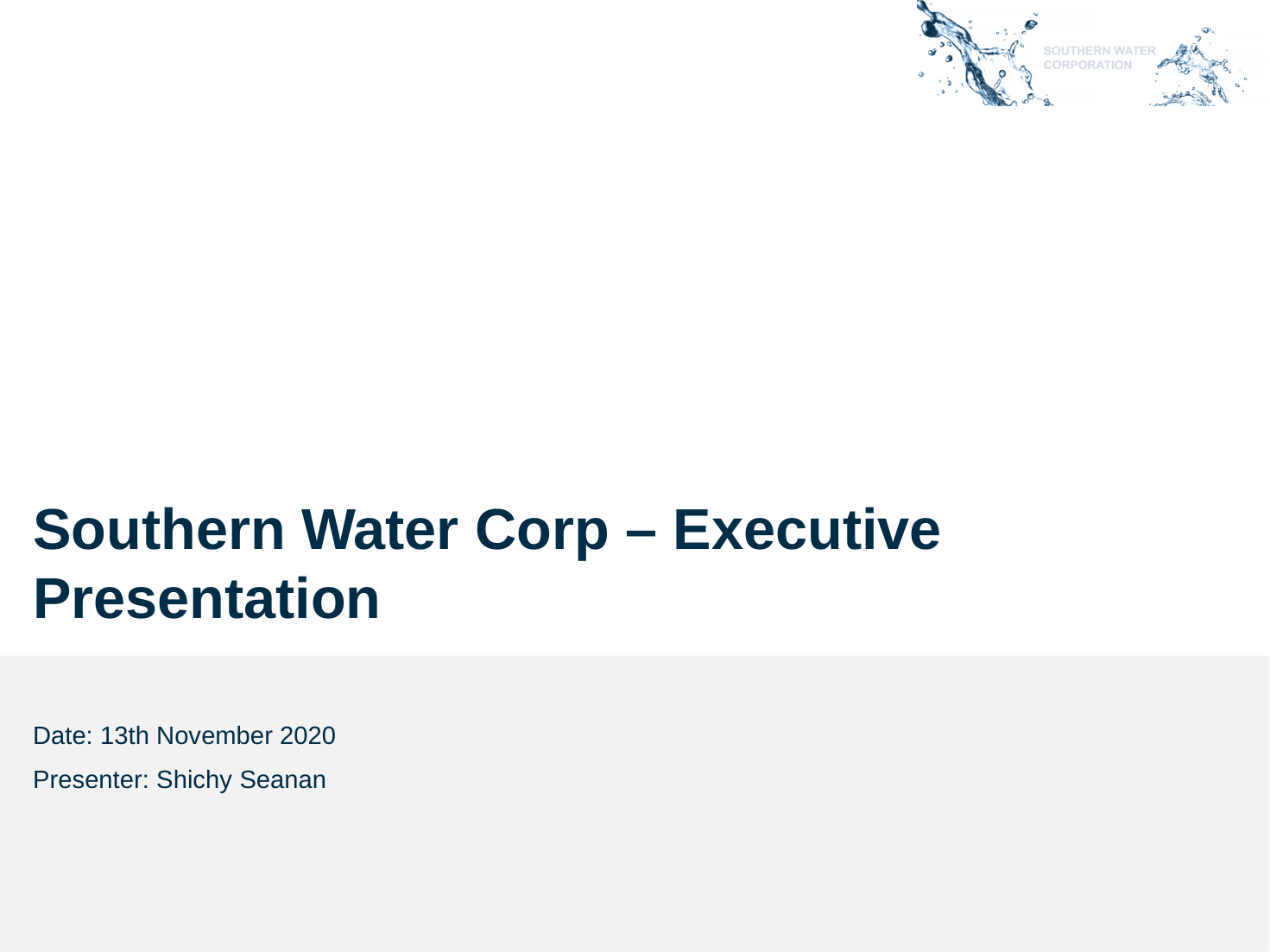

# Southern Water Corp – Executive Presentation
Date: 13th November 2020
Presenter: Shichy Seanan